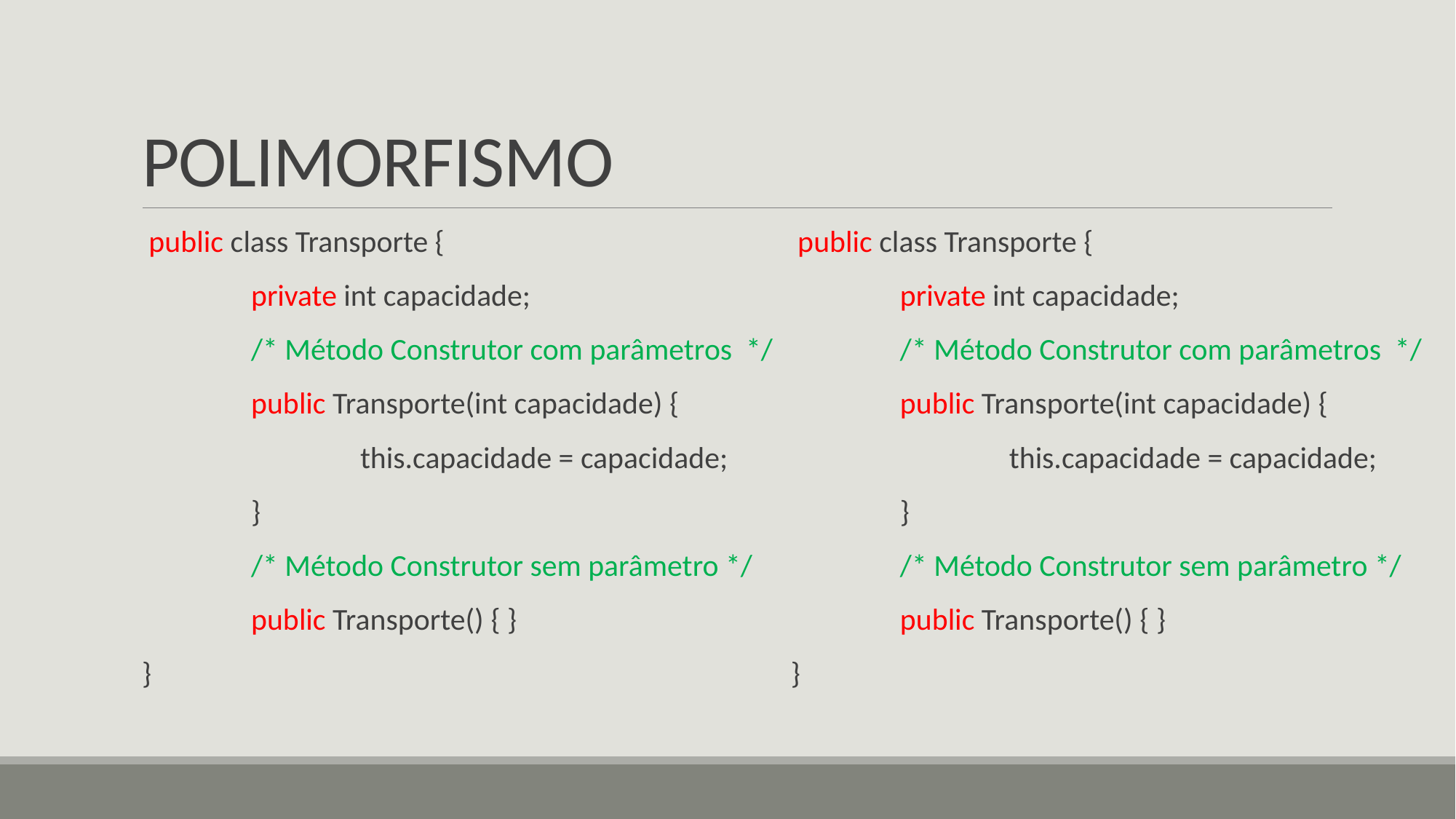

# POLIMORFISMO
 public class Transporte {
 	private int capacidade;
 	/* Método Construtor com parâmetros  */
 	public Transporte(int capacidade) {
 		this.capacidade = capacidade;
 	}
 	/* Método Construtor sem parâmetro */
 	public Transporte() { }
}
 public class Transporte {
 	private int capacidade;
 	/* Método Construtor com parâmetros  */
 	public Transporte(int capacidade) {
 		this.capacidade = capacidade;
 	}
 	/* Método Construtor sem parâmetro */
 	public Transporte() { }
}